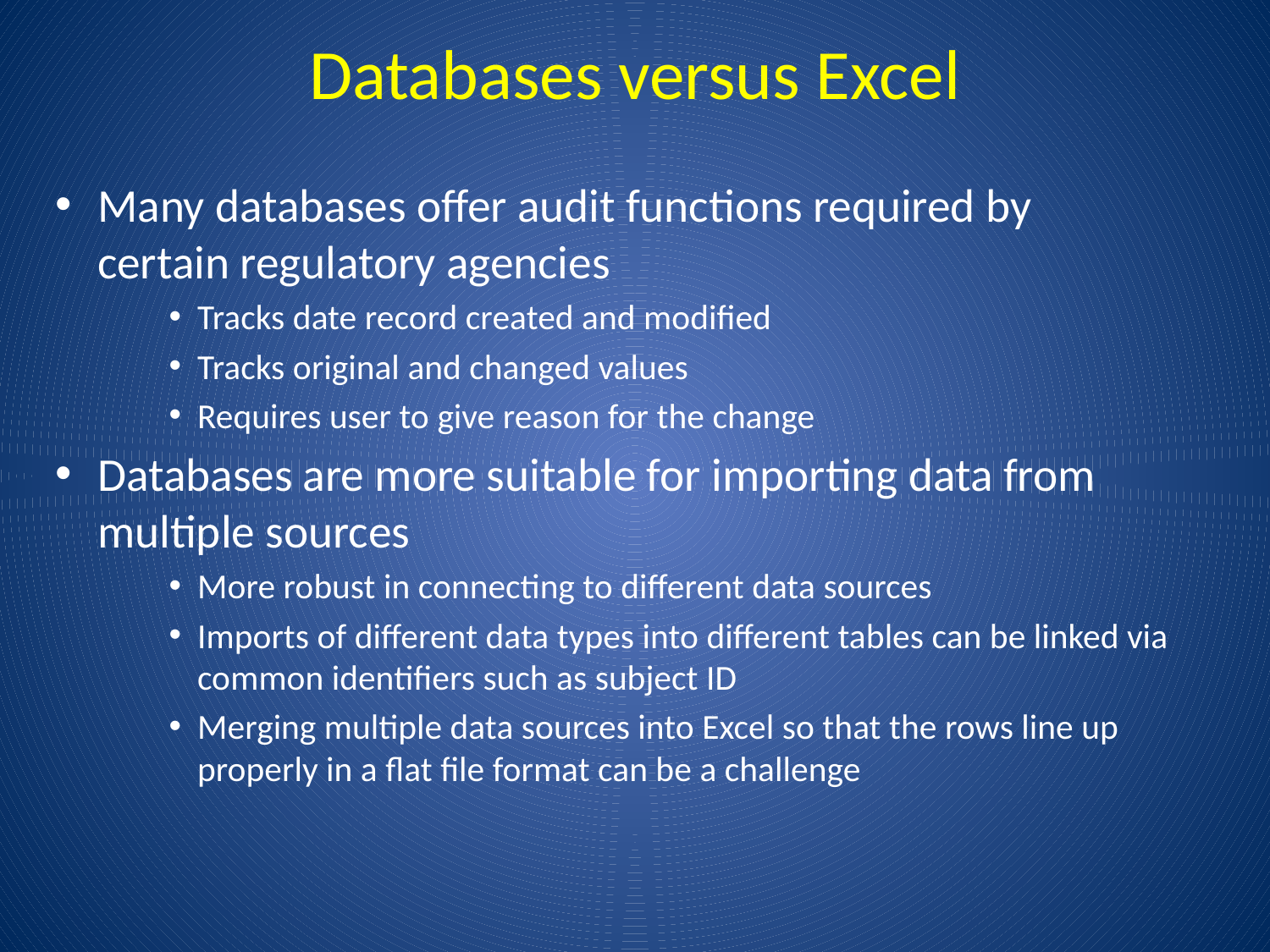

Databases versus Excel
Many databases offer audit functions required by certain regulatory agencies
Tracks date record created and modified
Tracks original and changed values
Requires user to give reason for the change
Databases are more suitable for importing data from multiple sources
More robust in connecting to different data sources
Imports of different data types into different tables can be linked via common identifiers such as subject ID
Merging multiple data sources into Excel so that the rows line up properly in a flat file format can be a challenge